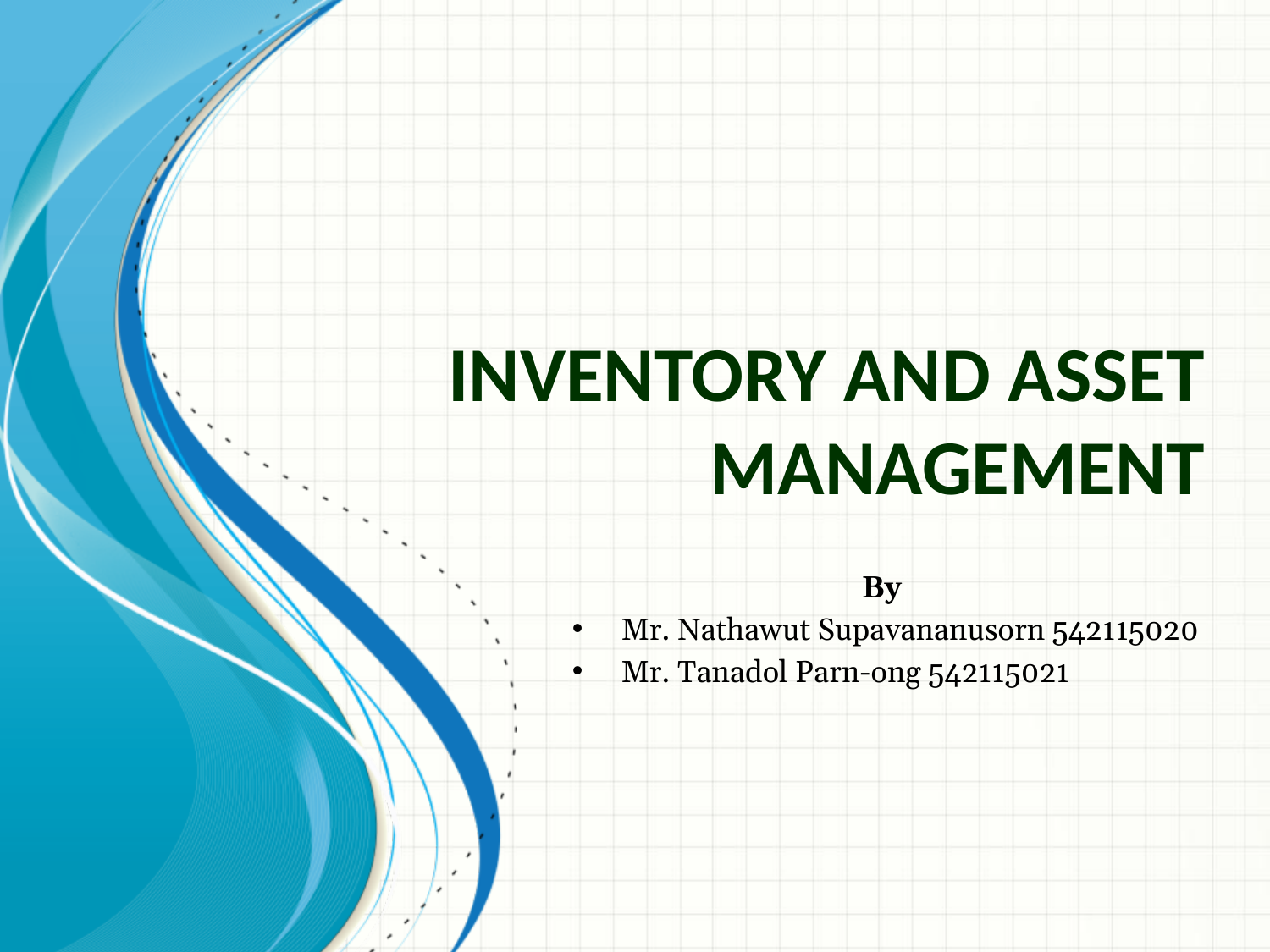

# Inventory and Asset Management
By
Mr. Nathawut Supavananusorn 542115020
Mr. Tanadol Parn-ong 542115021